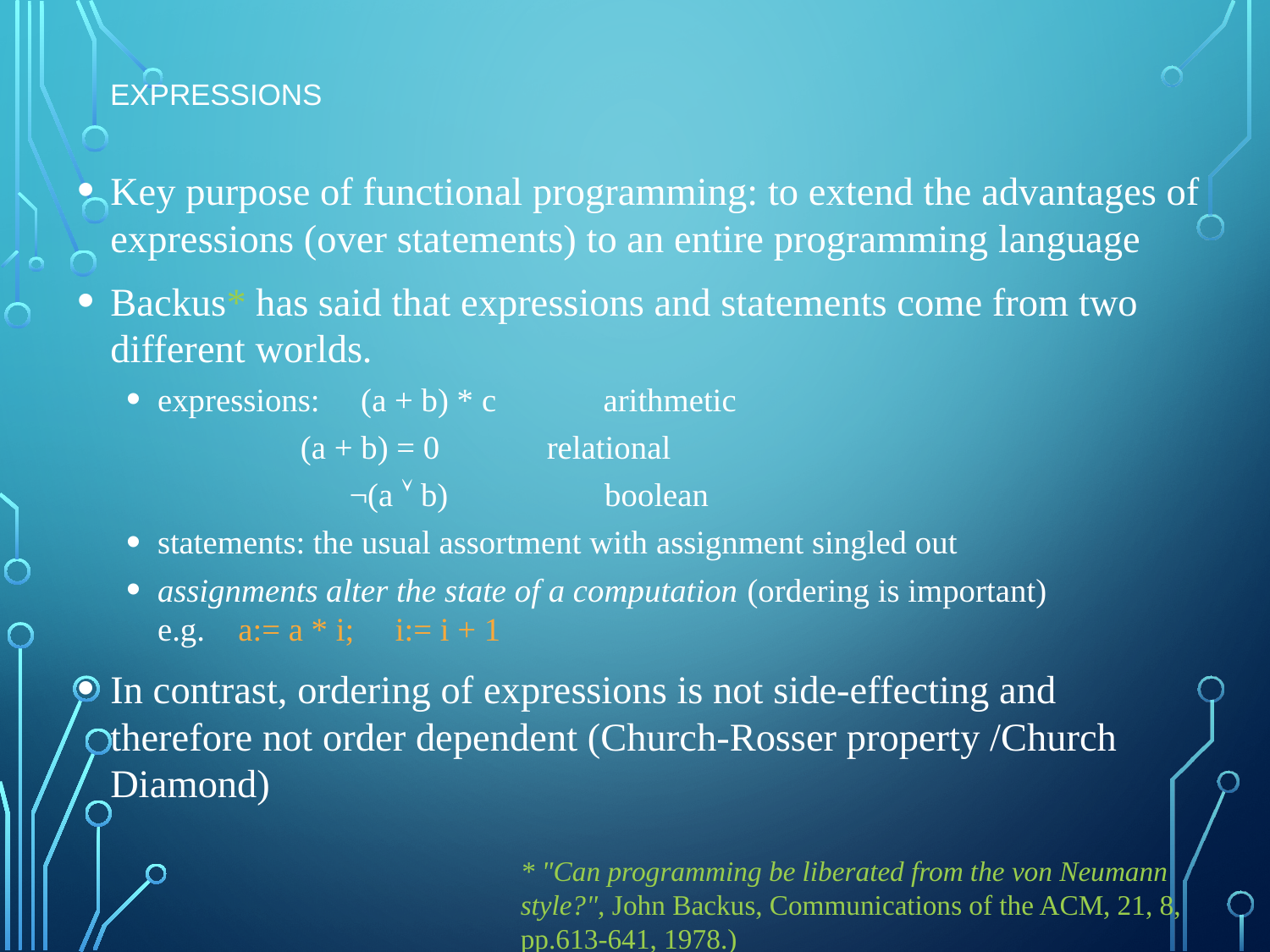

# Expressions
Key purpose of functional programming: to extend the advantages of expressions (over statements) to an entire programming language
Backus* has said that expressions and statements come from two different worlds.
expressions:     (a + b) * c             arithmetic
                  	   (a + b) = 0             relational
                           ¬(a ∨ b)                   boolean
statements: the usual assortment with assignment singled out
assignments alter the state of a computation (ordering is important)
e.g.    a:= a * i;     i:= i + 1
In contrast, ordering of expressions is not side-effecting and therefore not order dependent (Church-Rosser property /Church Diamond)
* "Can programming be liberated from the von Neumann style?", John Backus, Communications of the ACM, 21, 8, pp.613-641, 1978.)